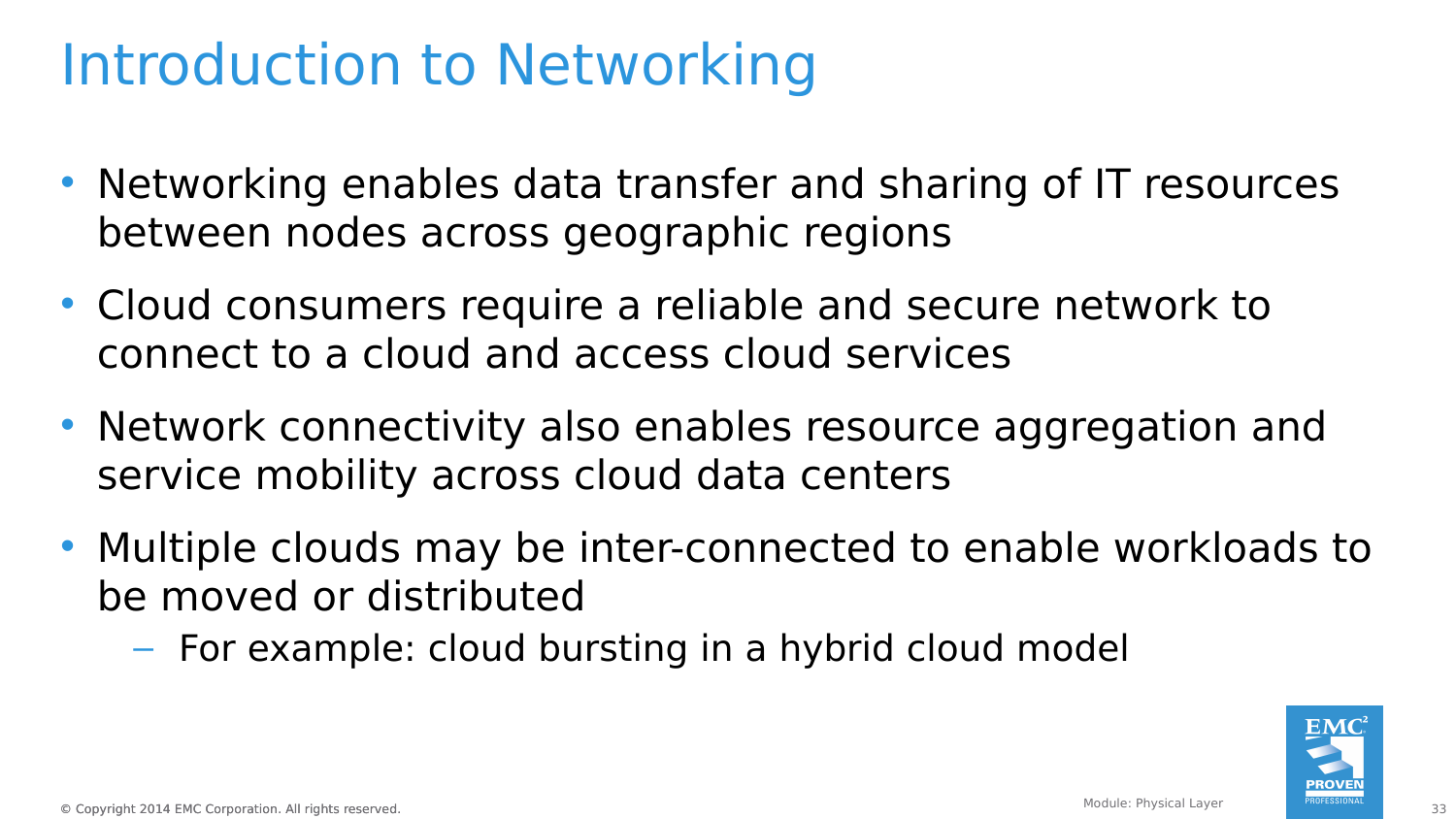

# Introduction to Networking
Networking enables data transfer and sharing of IT resources between nodes across geographic regions
Cloud consumers require a reliable and secure network to connect to a cloud and access cloud services
Network connectivity also enables resource aggregation and service mobility across cloud data centers
Multiple clouds may be inter-connected to enable workloads to be moved or distributed
For example: cloud bursting in a hybrid cloud model
Module: Physical Layer